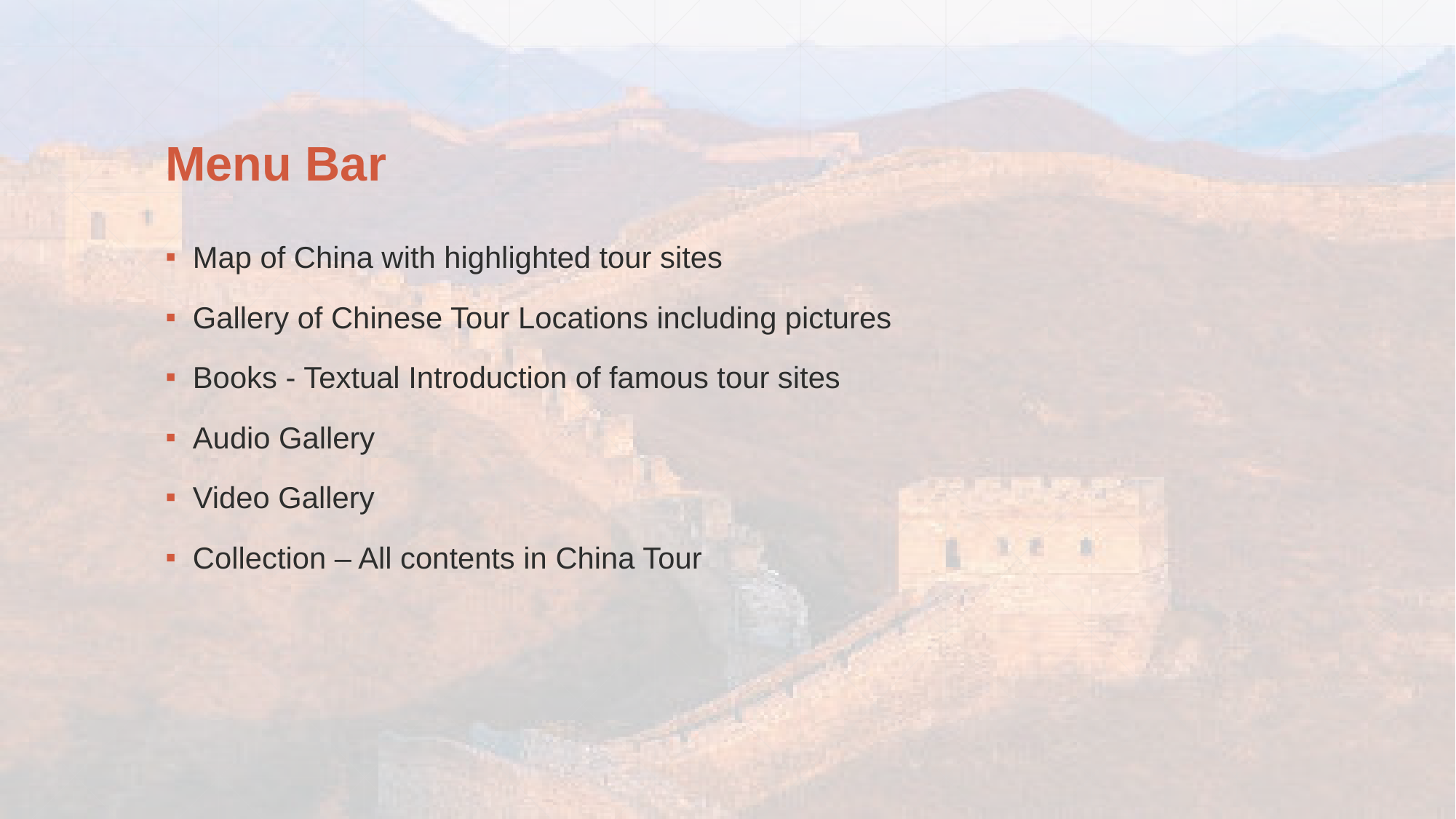

# Menu Bar
Map of China with highlighted tour sites
Gallery of Chinese Tour Locations including pictures
Books - Textual Introduction of famous tour sites
Audio Gallery
Video Gallery
Collection – All contents in China Tour